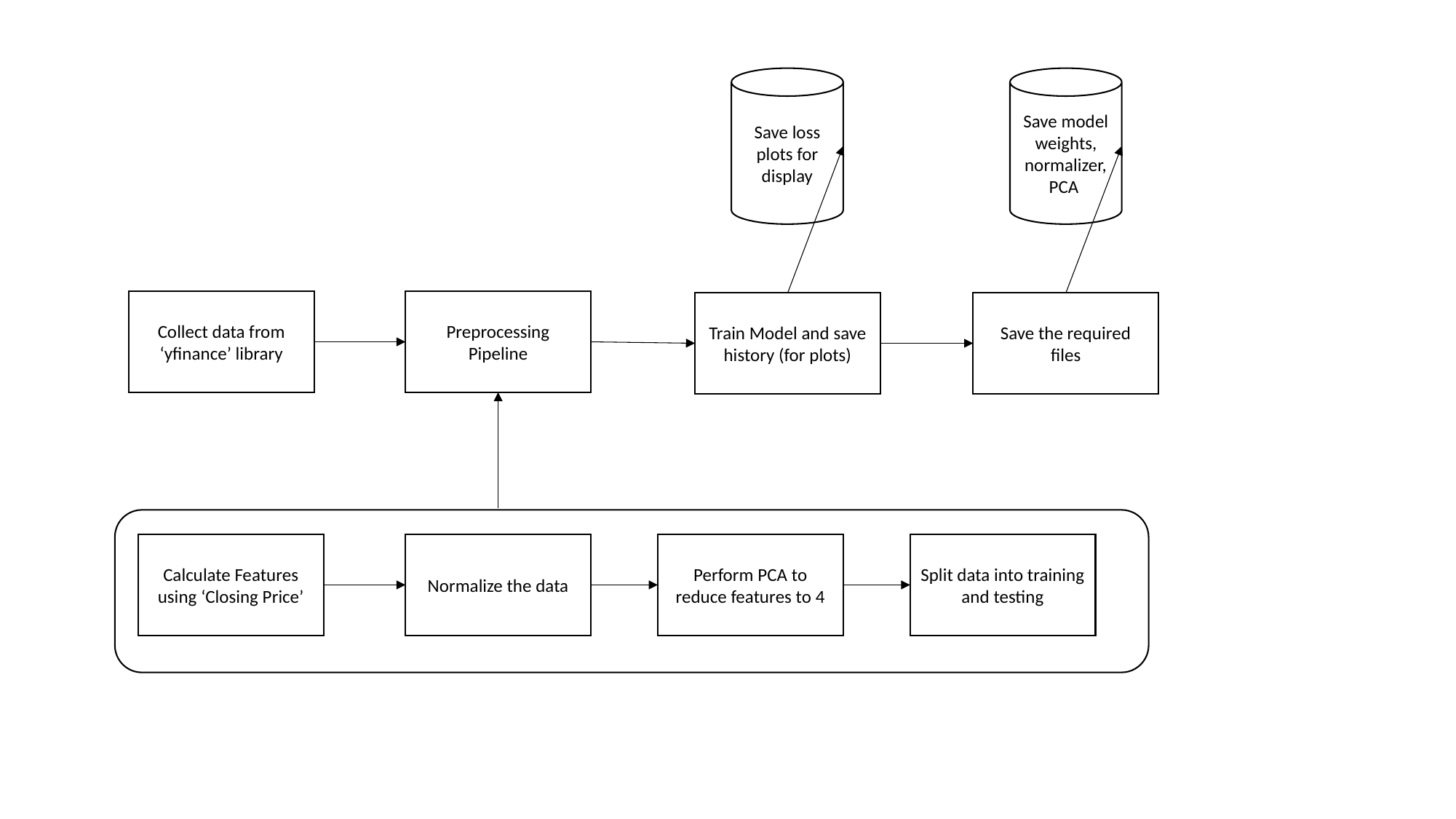

Save loss plots for display
Save model weights, normalizer, PCA
Collect data from ‘yfinance’ library
Preprocessing Pipeline
Train Model and save history (for plots)
Save the required files

Calculate Features using ‘Closing Price’
Normalize the data
Perform PCA to reduce features to 4
Split data into training and testing